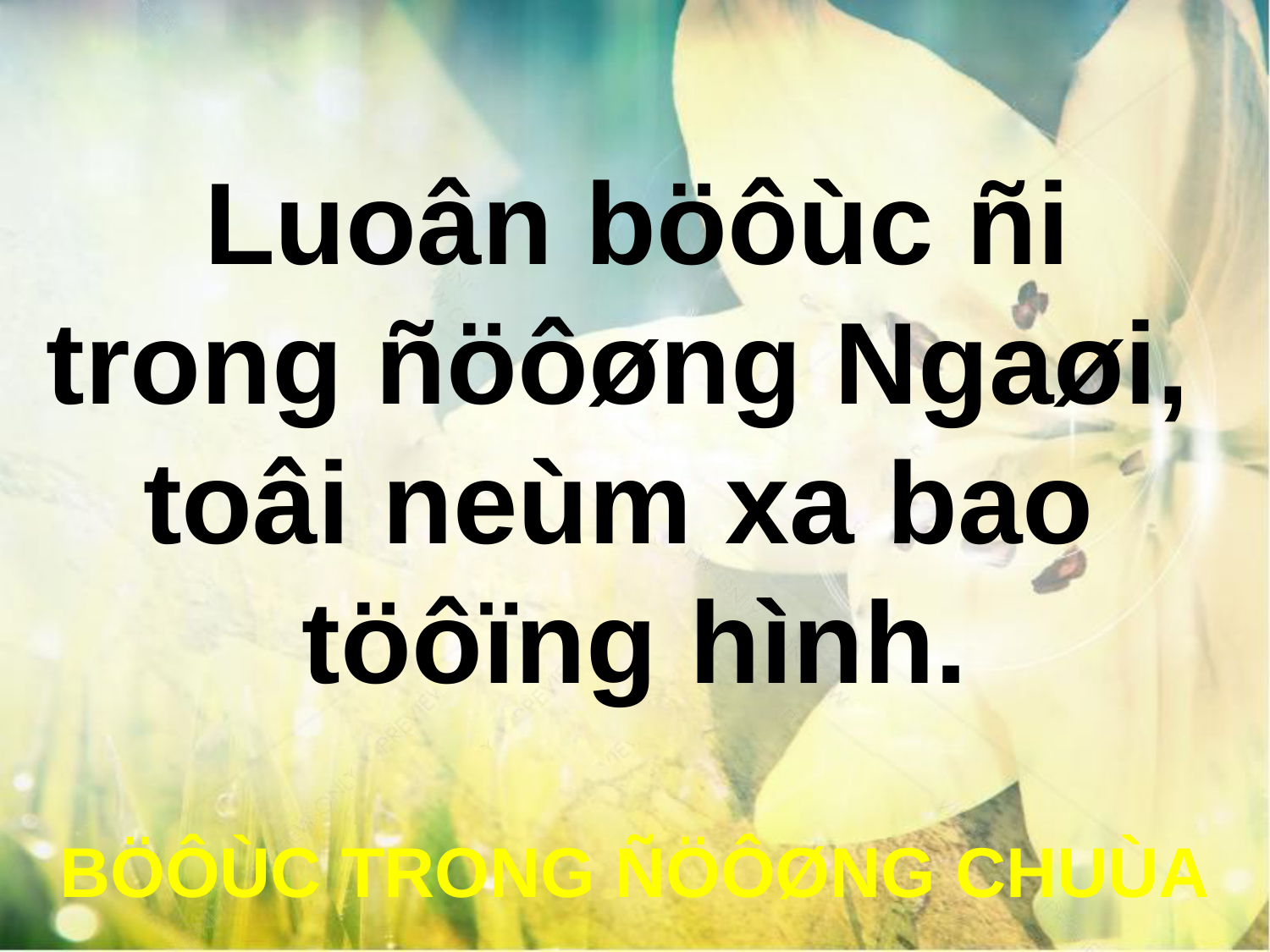

Luoân böôùc ñi
trong ñöôøng Ngaøi,
toâi neùm xa bao
töôïng hình.
BÖÔÙC TRONG ÑÖÔØNG CHUÙA